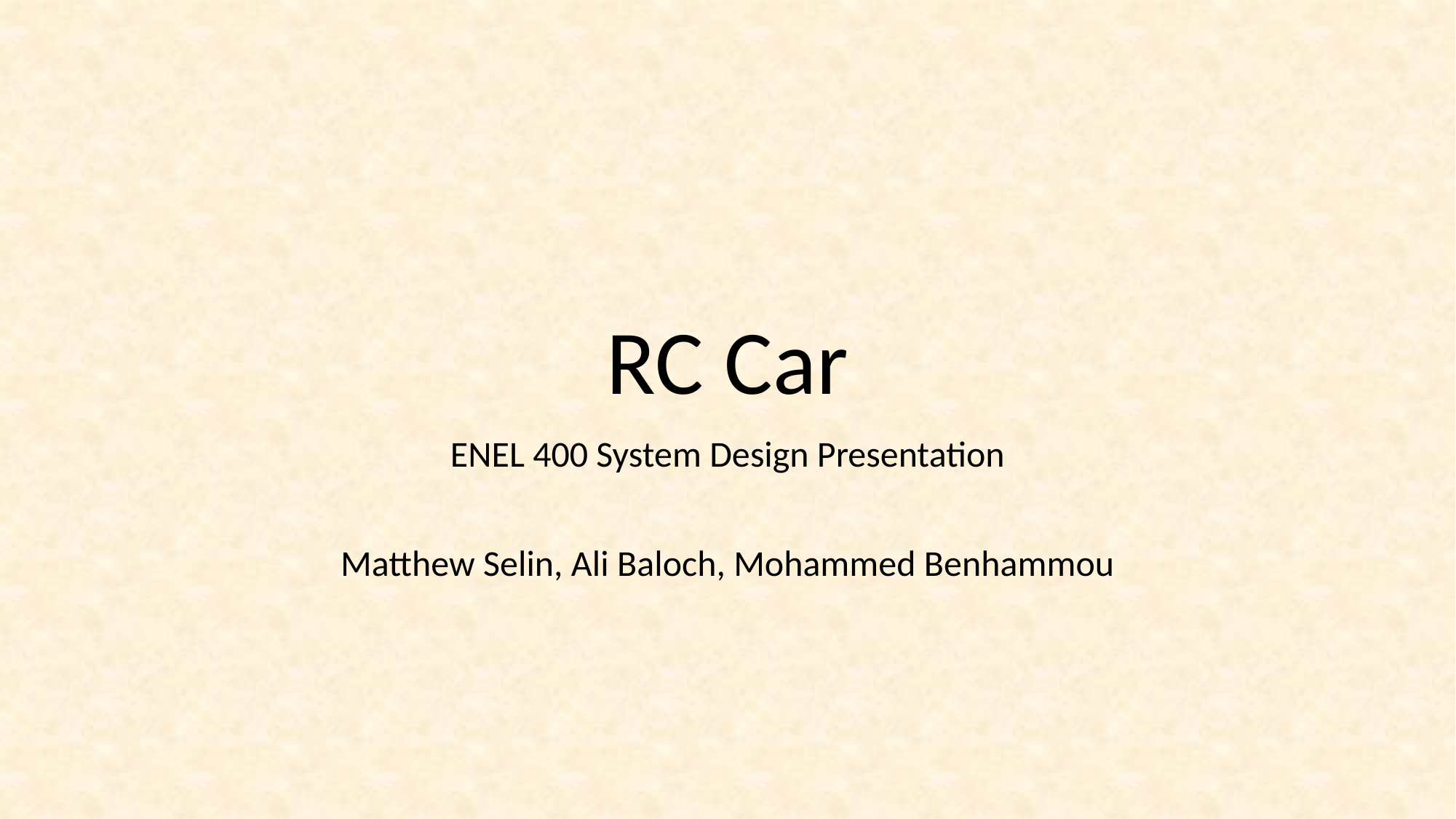

# RC Car
ENEL 400 System Design Presentation

Matthew Selin, Ali Baloch, Mohammed Benhammou